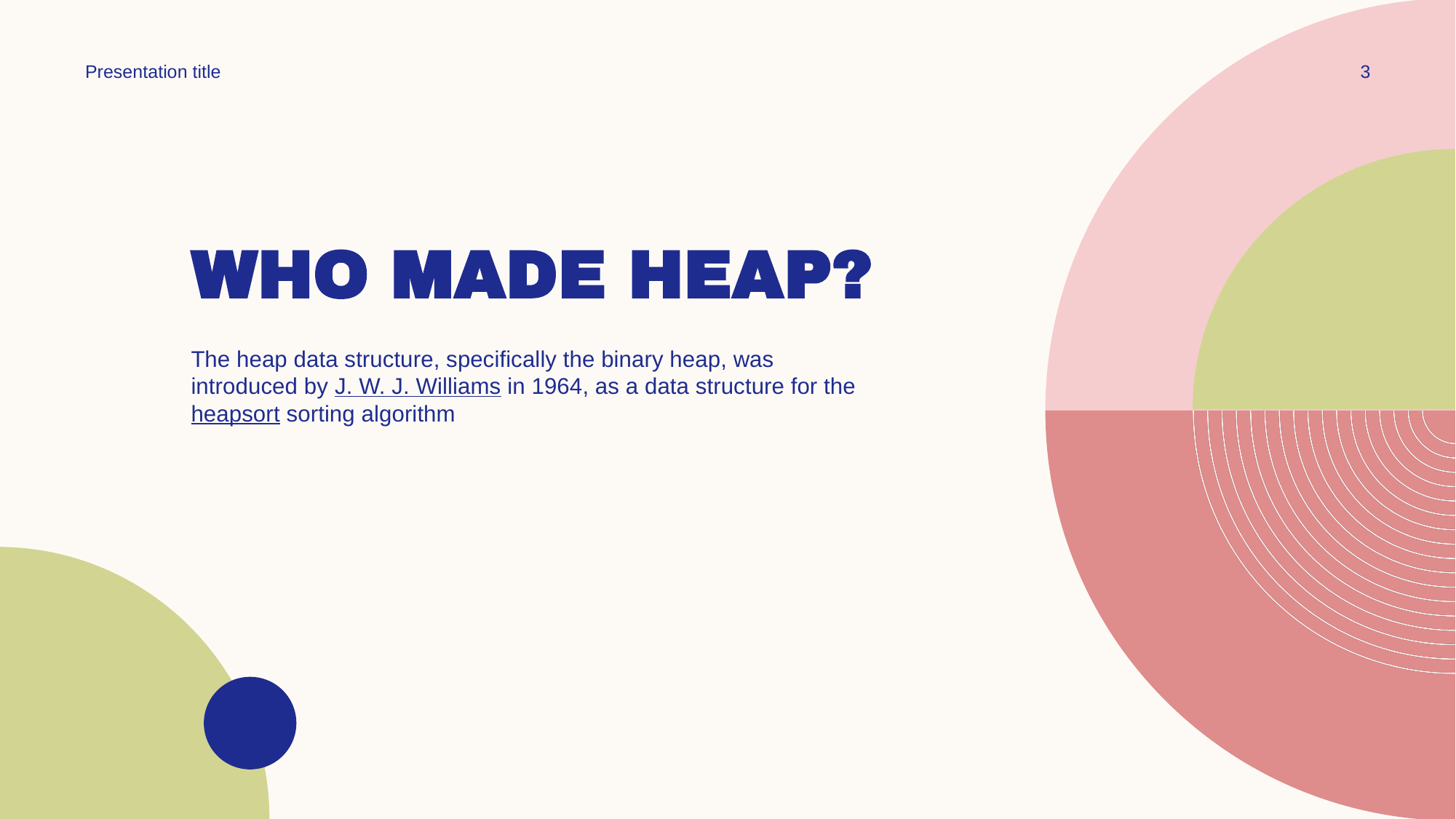

Presentation title
3
# WHO MADE HEAP?
The heap data structure, specifically the binary heap, was introduced by J. W. J. Williams in 1964, as a data structure for the heapsort sorting algorithm